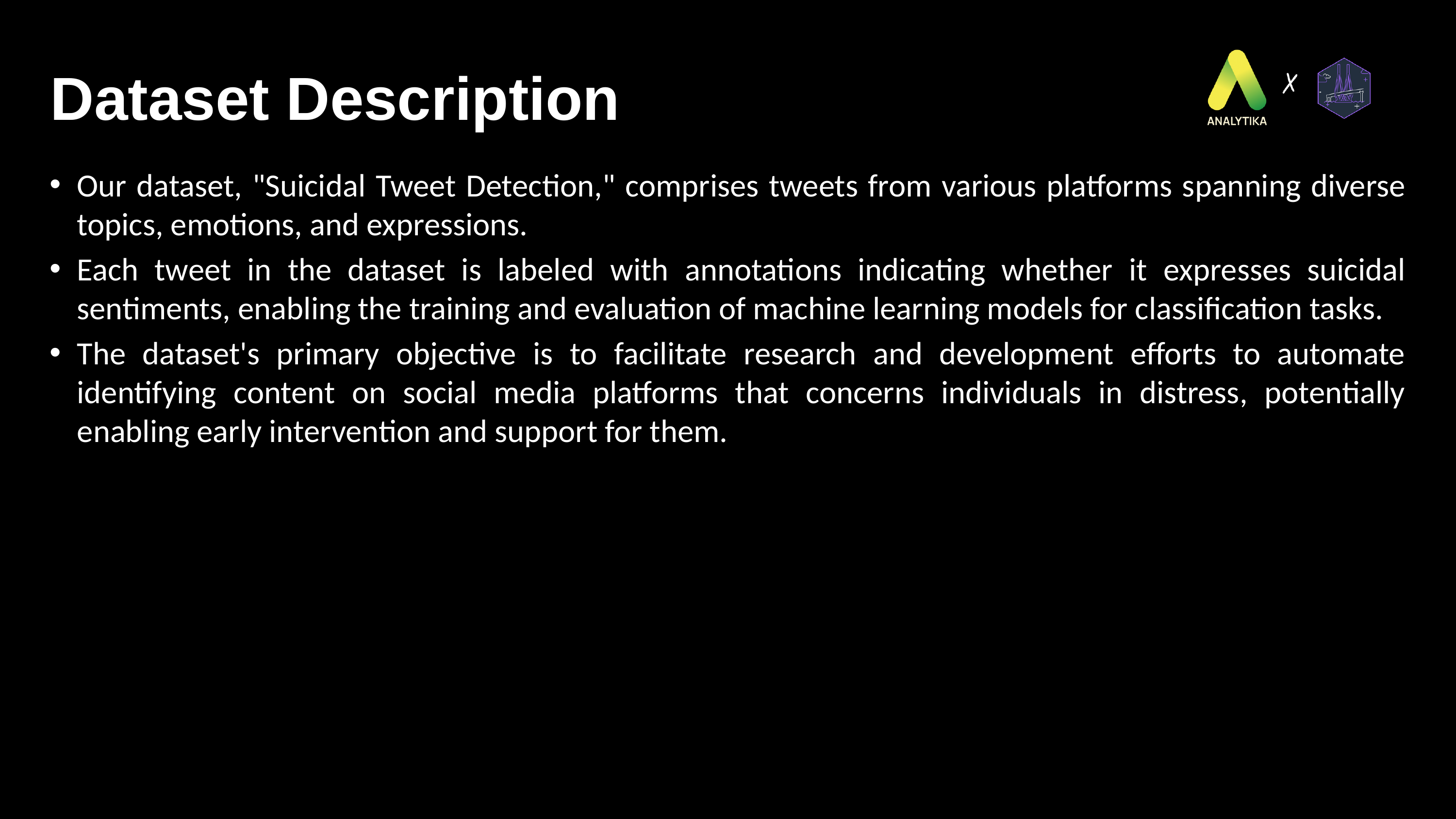

Dataset Description
Our dataset, "Suicidal Tweet Detection," comprises tweets from various platforms spanning diverse topics, emotions, and expressions.
Each tweet in the dataset is labeled with annotations indicating whether it expresses suicidal sentiments, enabling the training and evaluation of machine learning models for classification tasks.
The dataset's primary objective is to facilitate research and development efforts to automate identifying content on social media platforms that concerns individuals in distress, potentially enabling early intervention and support for them.